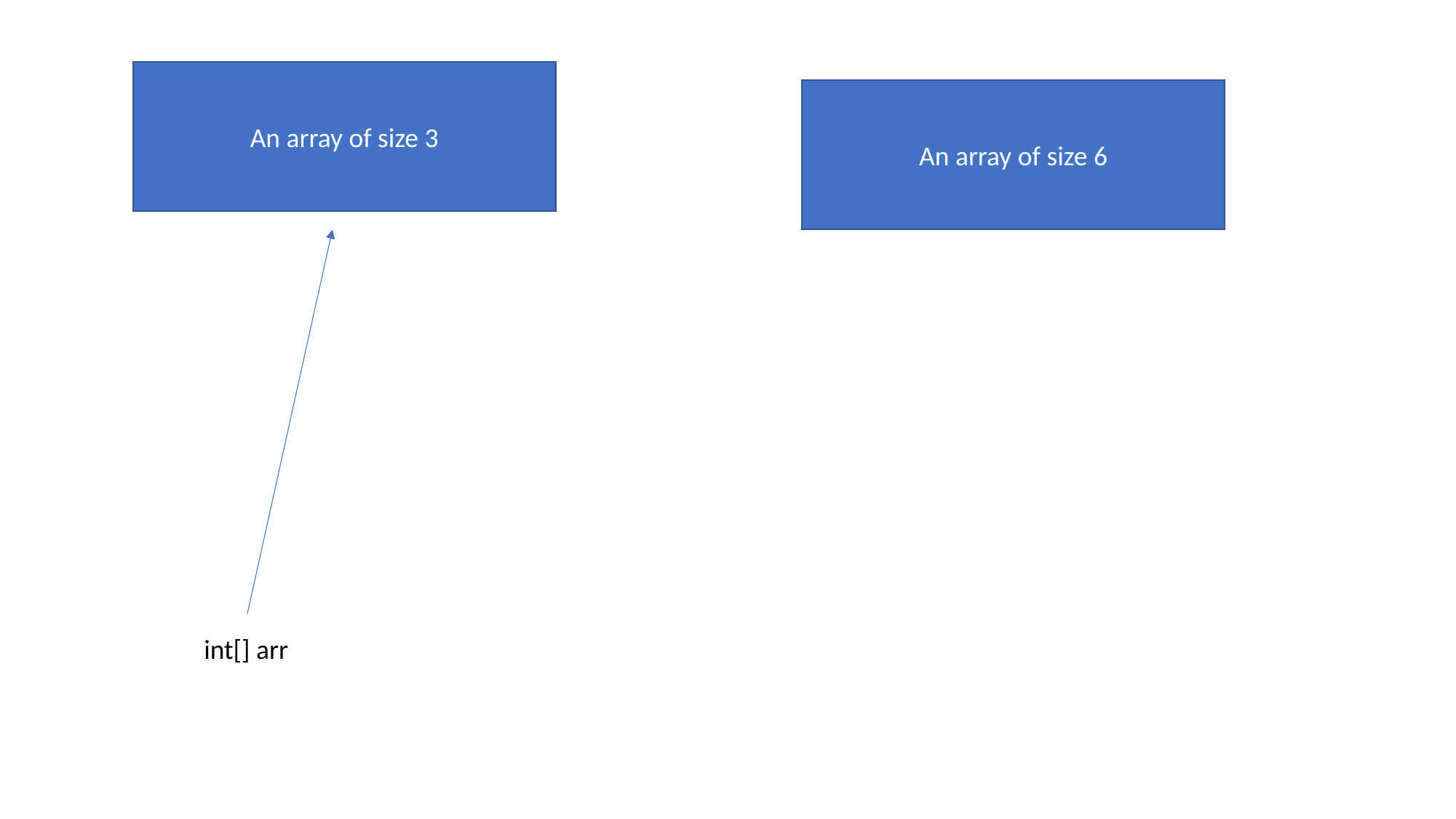

An array of size 3
An array of size 6
int[] arr